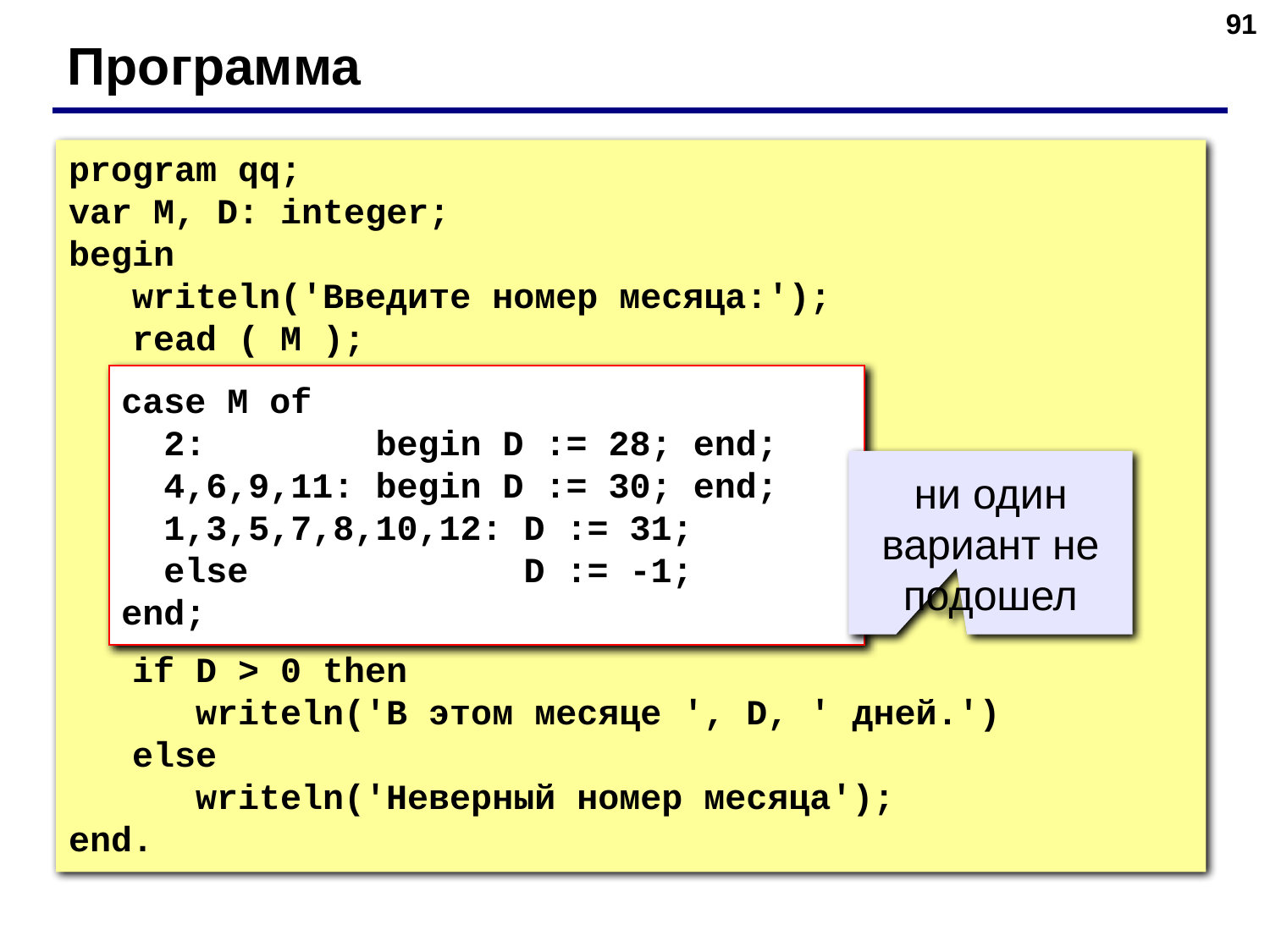

91
Программа

program qq;
var M, D: integer;
begin
   writeln('Введите номер месяца:');
   read ( M );
   case M of
    2:        begin D := 28; end;
    4,6,9,11: begin D := 30; end;
    1,3,5,7,8,10,12: D := 31;
    else             D := -1;
   end;
   if D > 0 then
      writeln('В этом месяце ', D, ' дней.')
   else
      writeln('Неверный номер месяца');
end.
case M of
  2:        begin D := 28; end;
  4,6,9,11: begin D := 30; end;
  1,3,5,7,8,10,12: D := 31;
  else             D := -1;
end;
ни один вариант не подошел